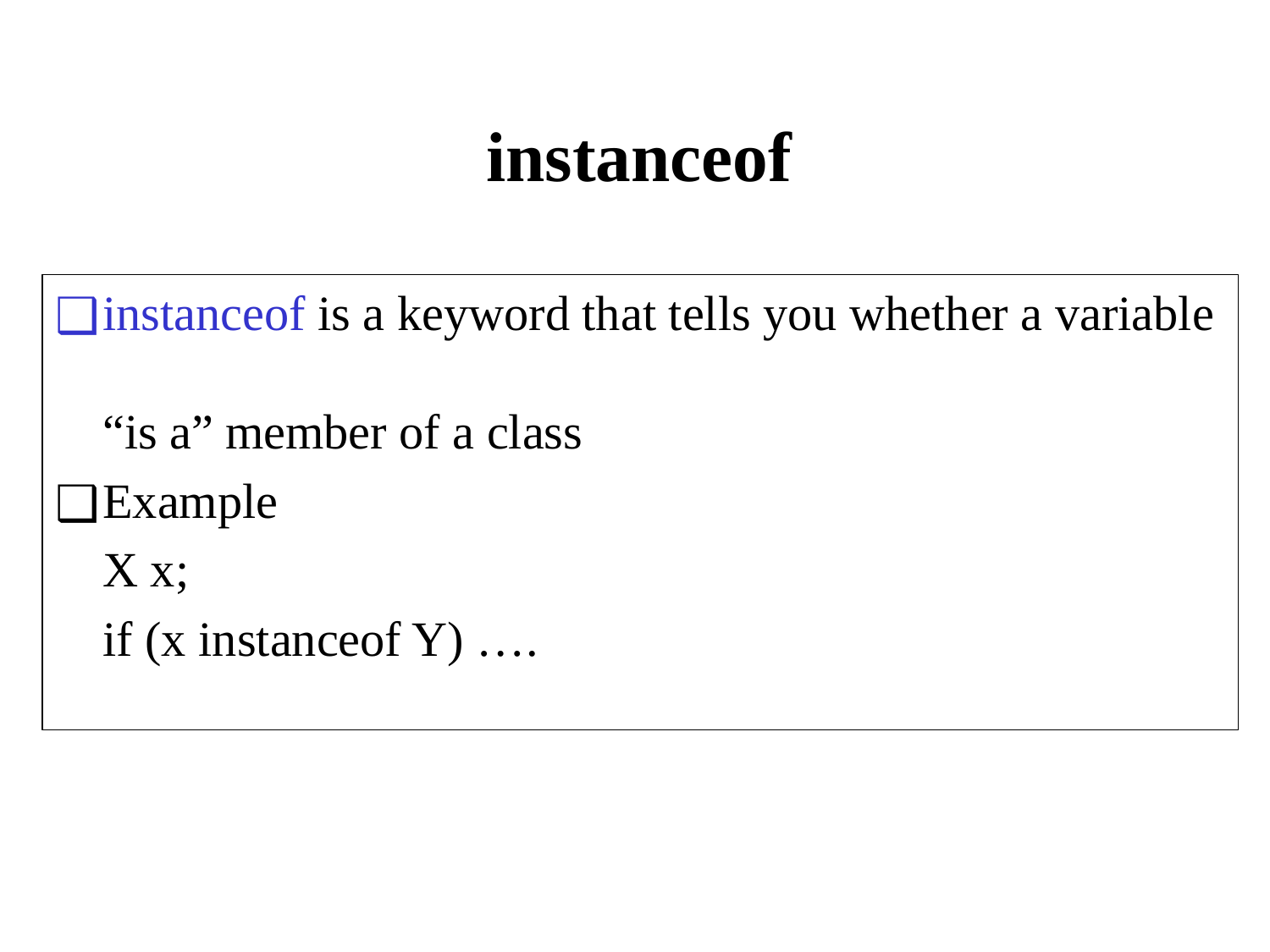

# instanceof
instanceof is a keyword that tells you whether a variable
“is a” member of a class
Example
	X x;
	if (x instanceof Y) ….